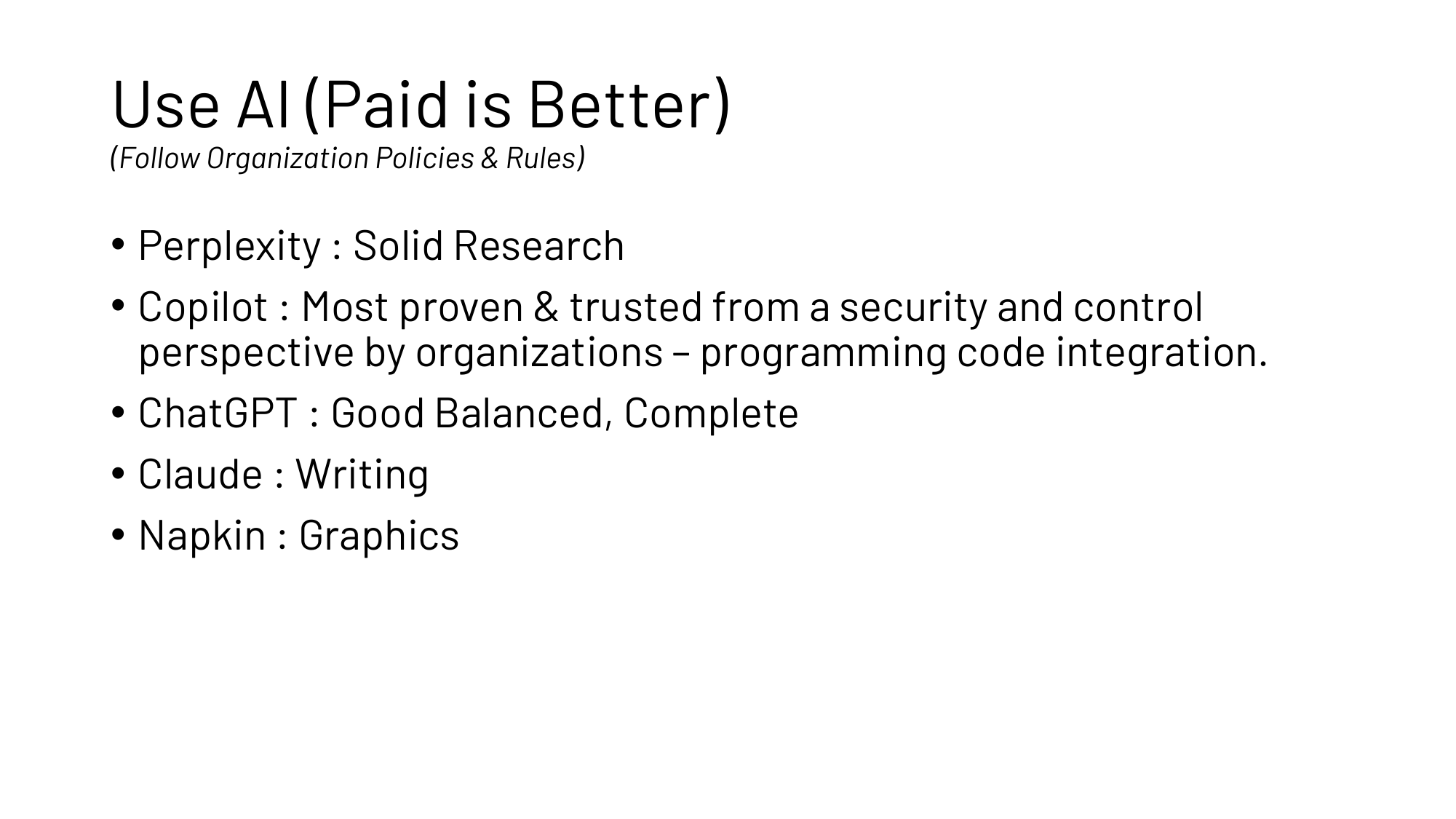

# Use AI (Paid is Better) (Follow Organization Policies & Rules)
Perplexity : Solid Research
Copilot : Most proven & trusted from a security and control perspective by organizations – programming code integration.
ChatGPT : Good Balanced, Complete
Claude : Writing
Napkin : Graphics